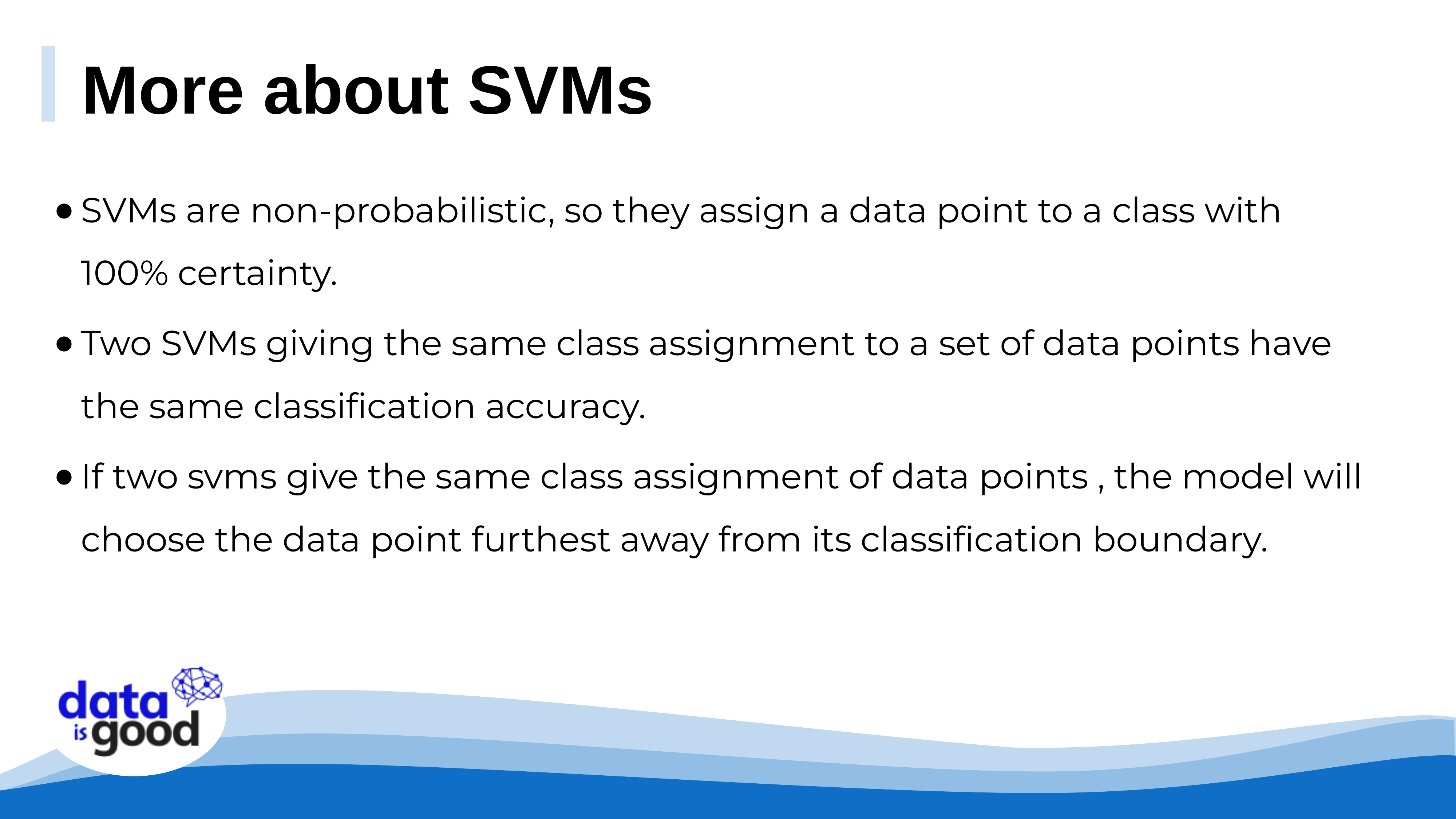

More about SVMs
SVMs are non-probabilistic, so they assign a data point to a class with 100% certainty.
Two SVMs giving the same class assignment to a set of data points have the same classification accuracy.
If two svms give the same class assignment of data points , the model will choose the data point furthest away from its classification boundary.